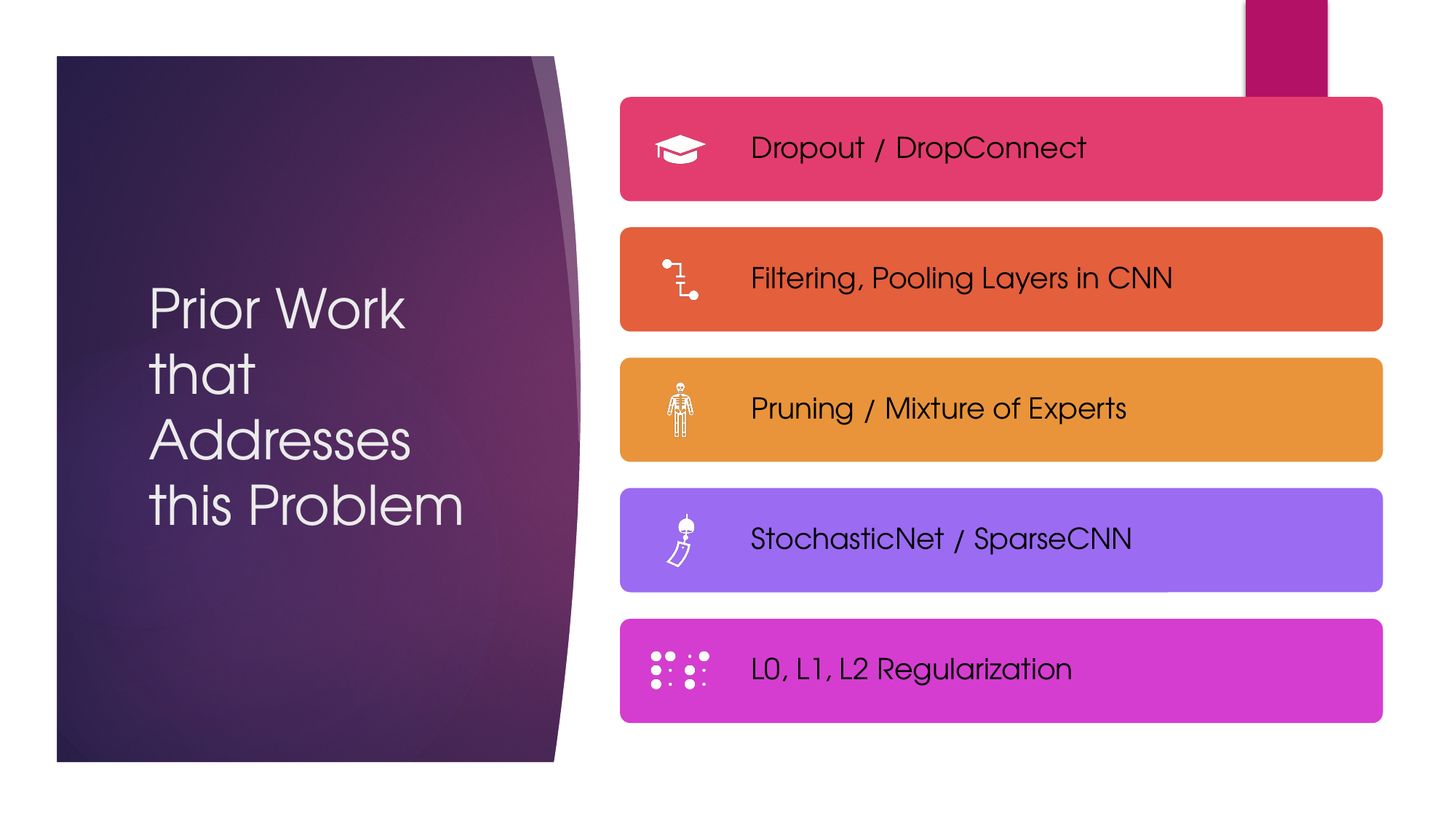

Dropout / DropConnect
Filtering, Pooling Layers in CNN
Pruning / Mixture of Experts
StochasticNet / SparseCNN
L0, L1, L2 Regularization
# Prior Work that Addresses this Problem